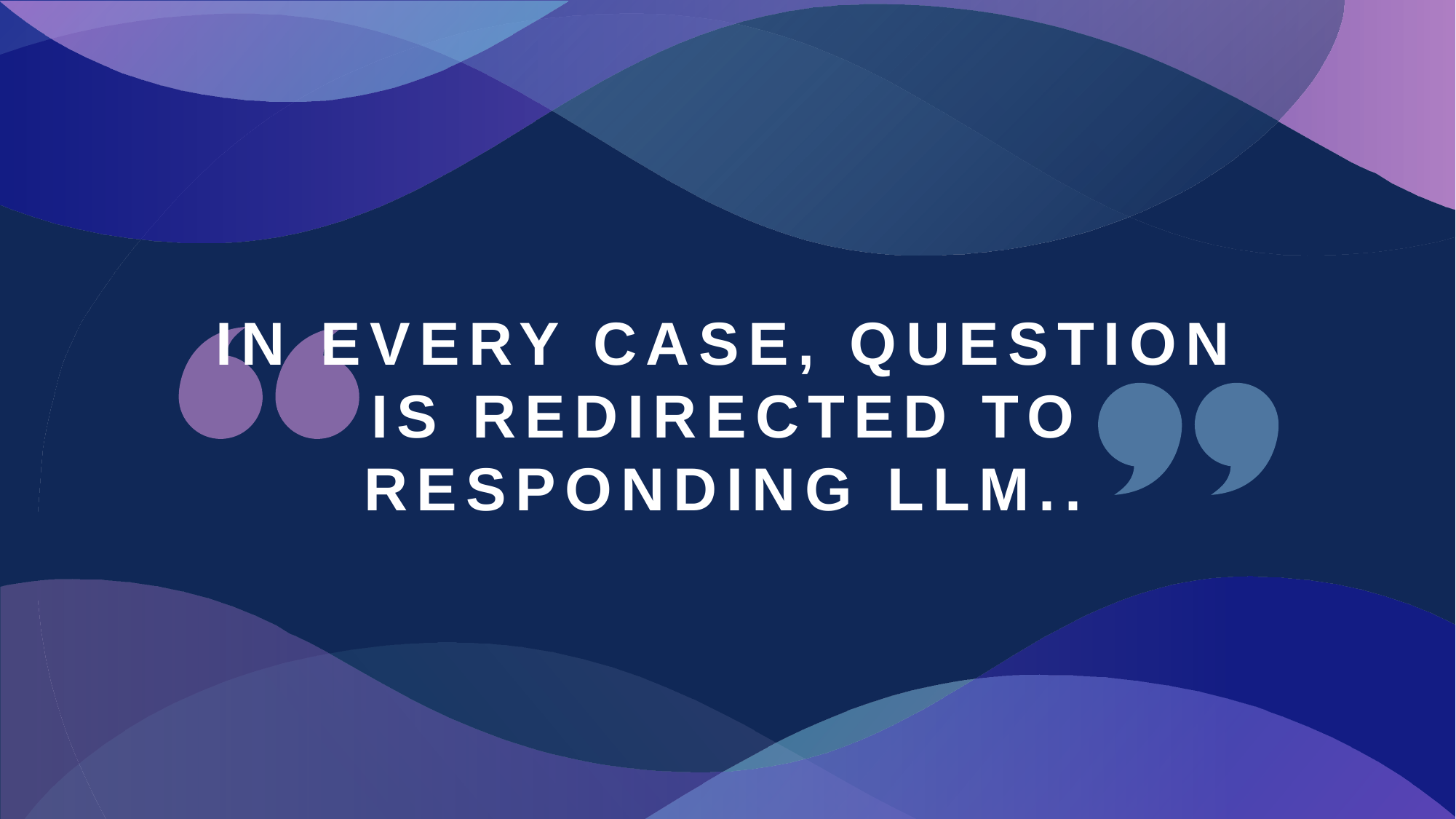

# In every case, question is redirected to Responding LLM..